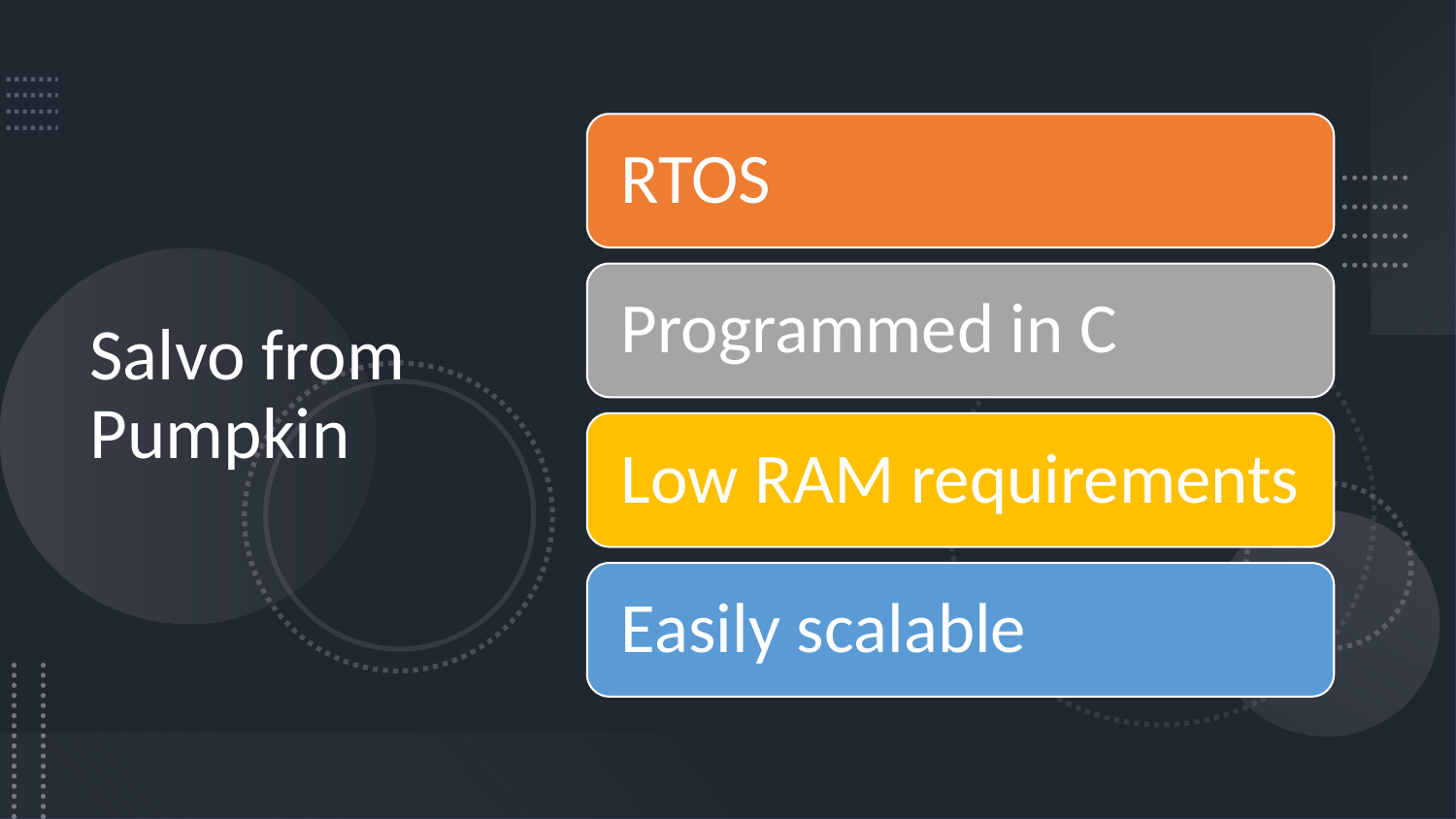

# Salvo from Pumpkin
RTOS
Programmed in C
Low RAM requirements
Easily scalable